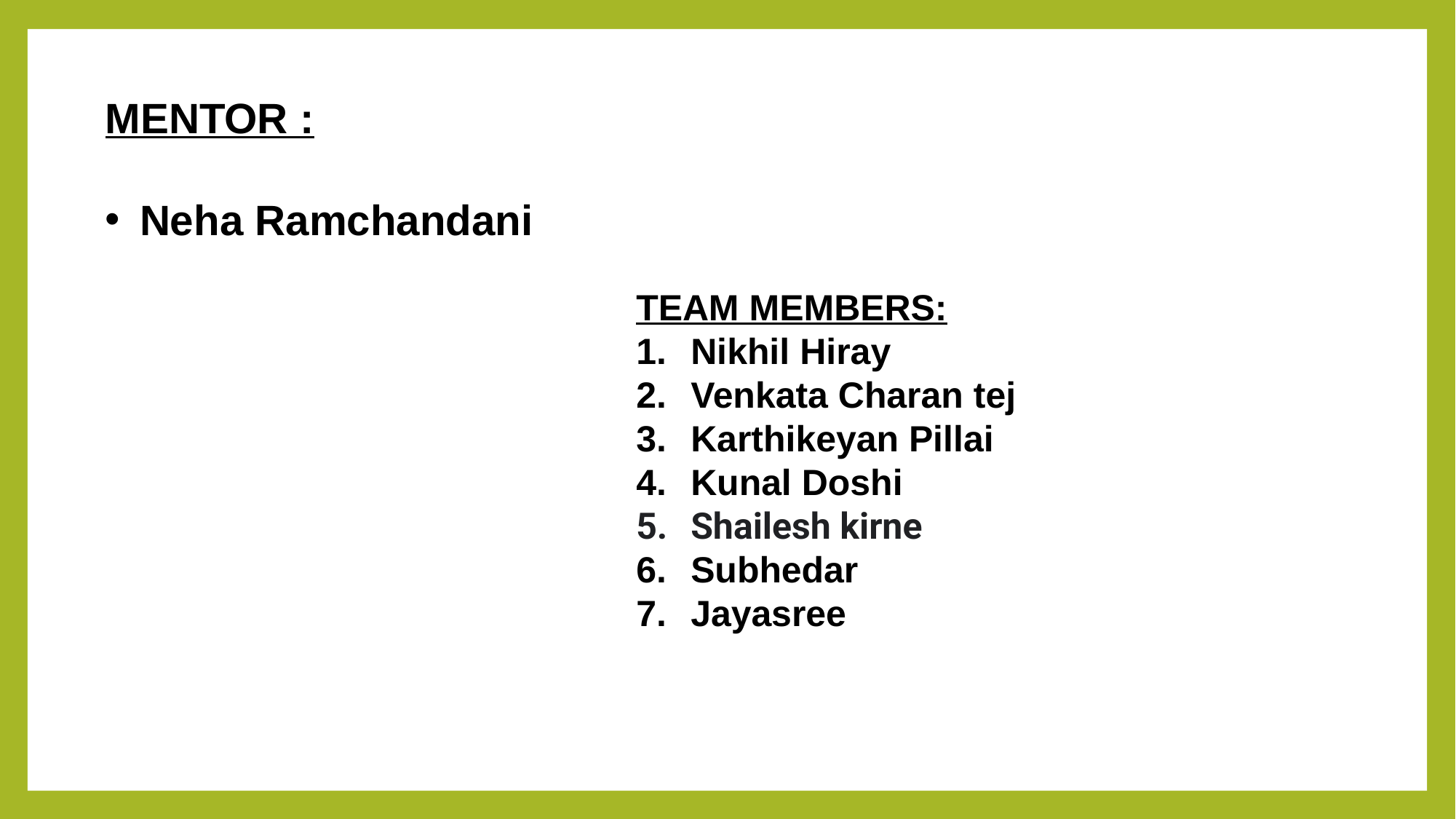

MENTOR :

Neha Ramchandani
TEAM MEMBERS:
Nikhil Hiray
Venkata Charan tej
Karthikeyan Pillai
Kunal Doshi
Shailesh kirne
Subhedar
Jayasree